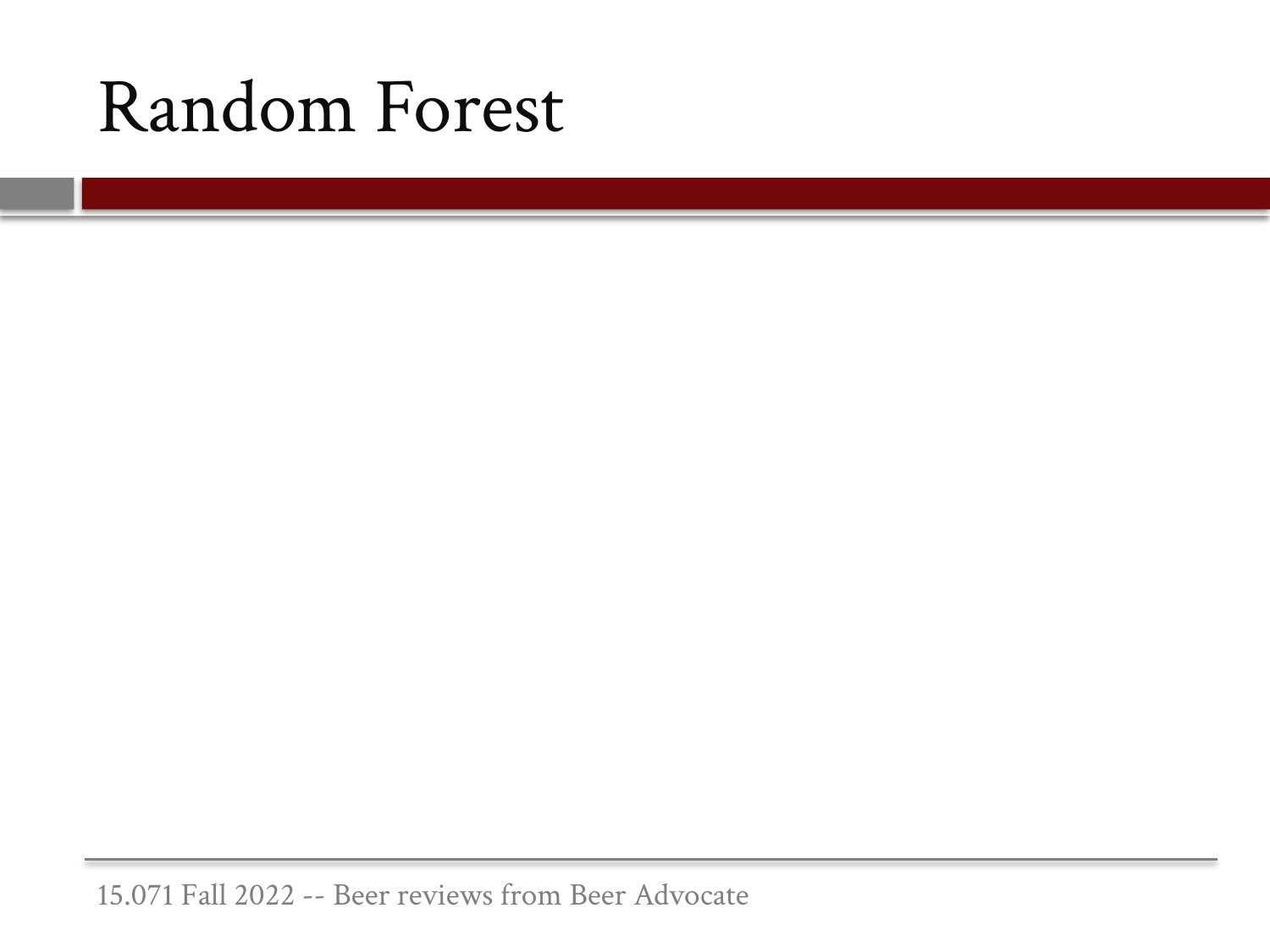

# Random Forest

15.071 Fall 2022 -- Beer reviews from Beer Advocate